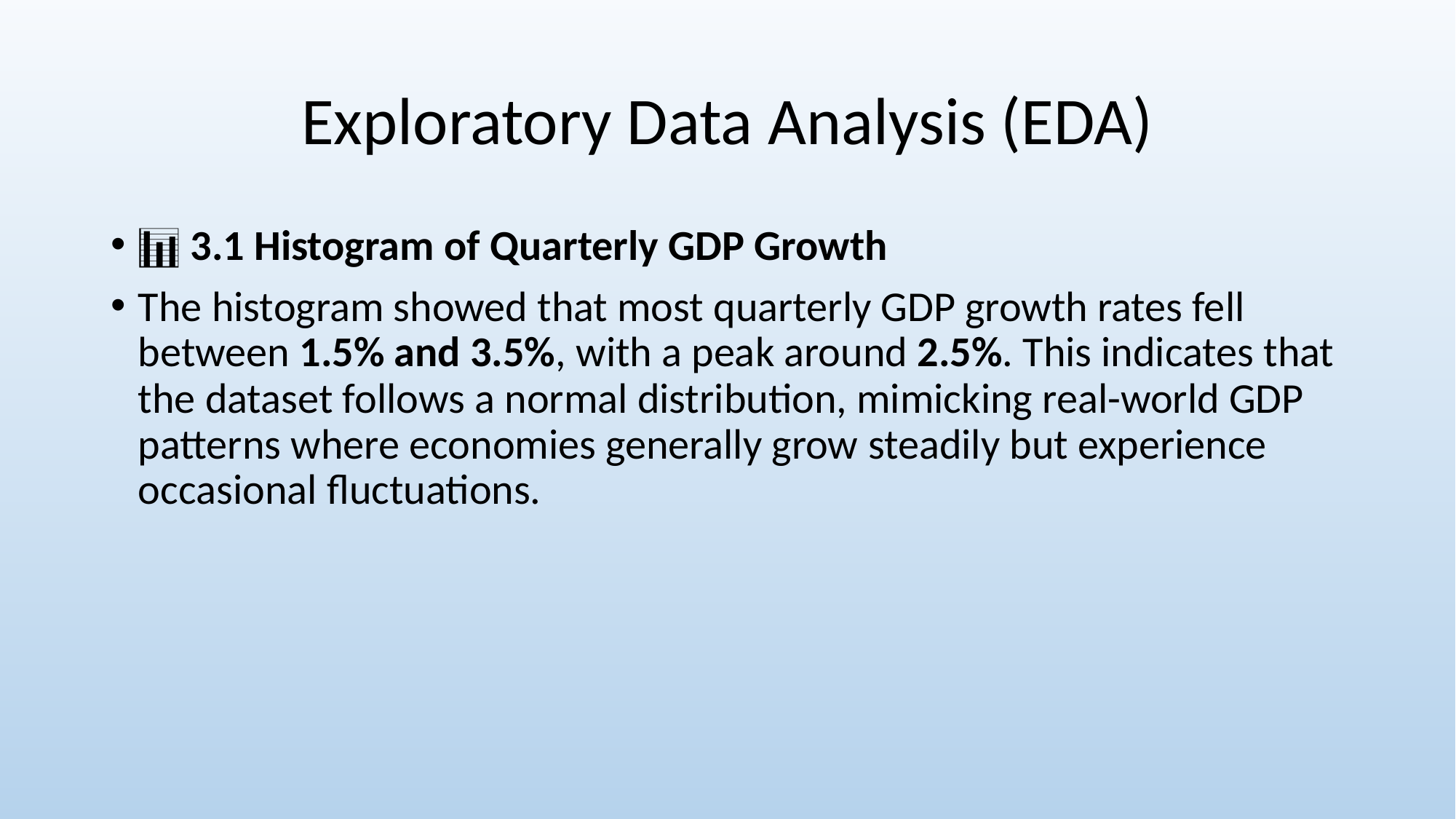

# Exploratory Data Analysis (EDA)
📊 3.1 Histogram of Quarterly GDP Growth
The histogram showed that most quarterly GDP growth rates fell between 1.5% and 3.5%, with a peak around 2.5%. This indicates that the dataset follows a normal distribution, mimicking real-world GDP patterns where economies generally grow steadily but experience occasional fluctuations.